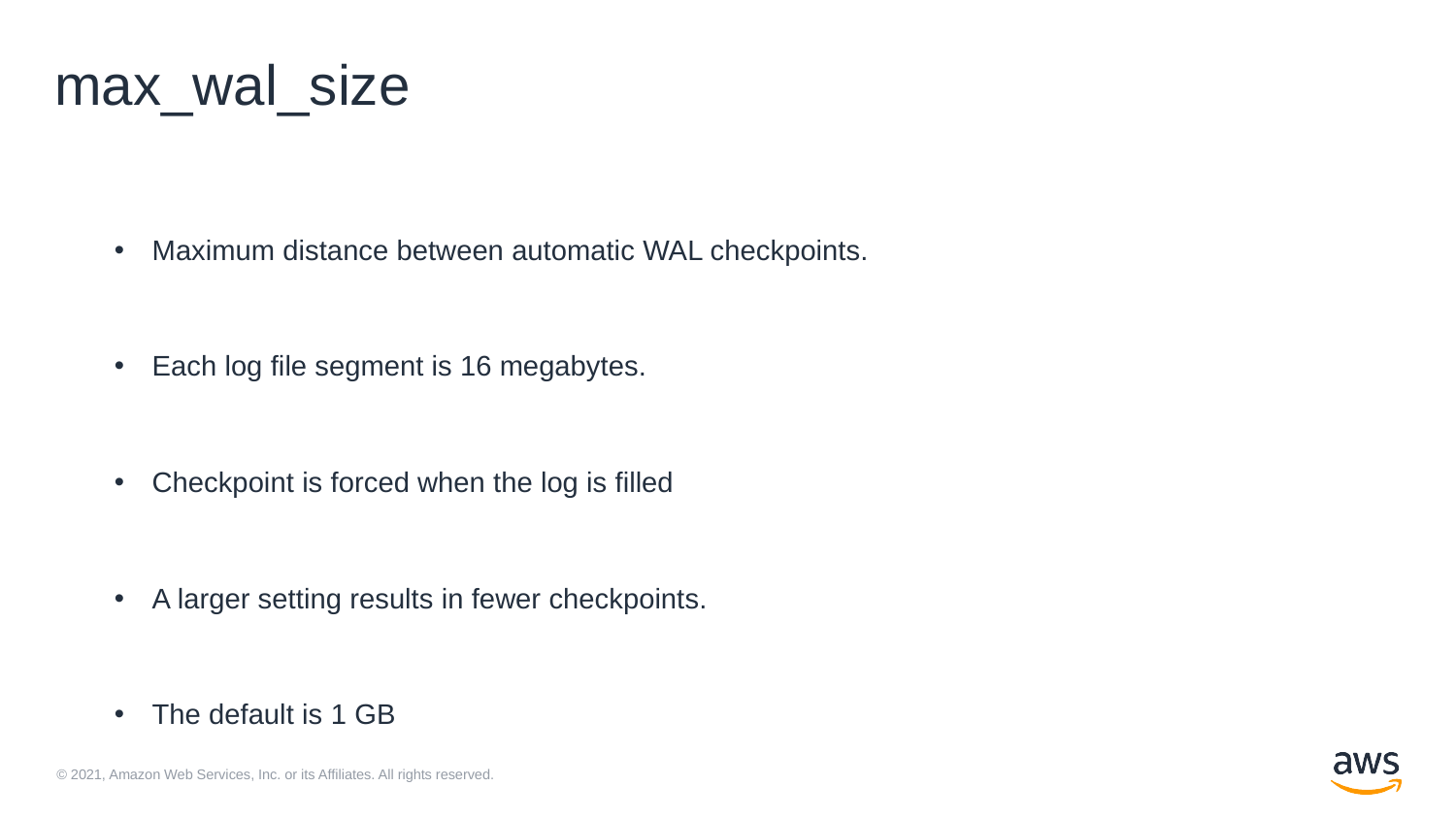

# max_wal_size
Maximum distance between automatic WAL checkpoints.

Each log file segment is 16 megabytes.

Checkpoint is forced when the log is filled

A larger setting results in fewer checkpoints.

The default is 1 GB